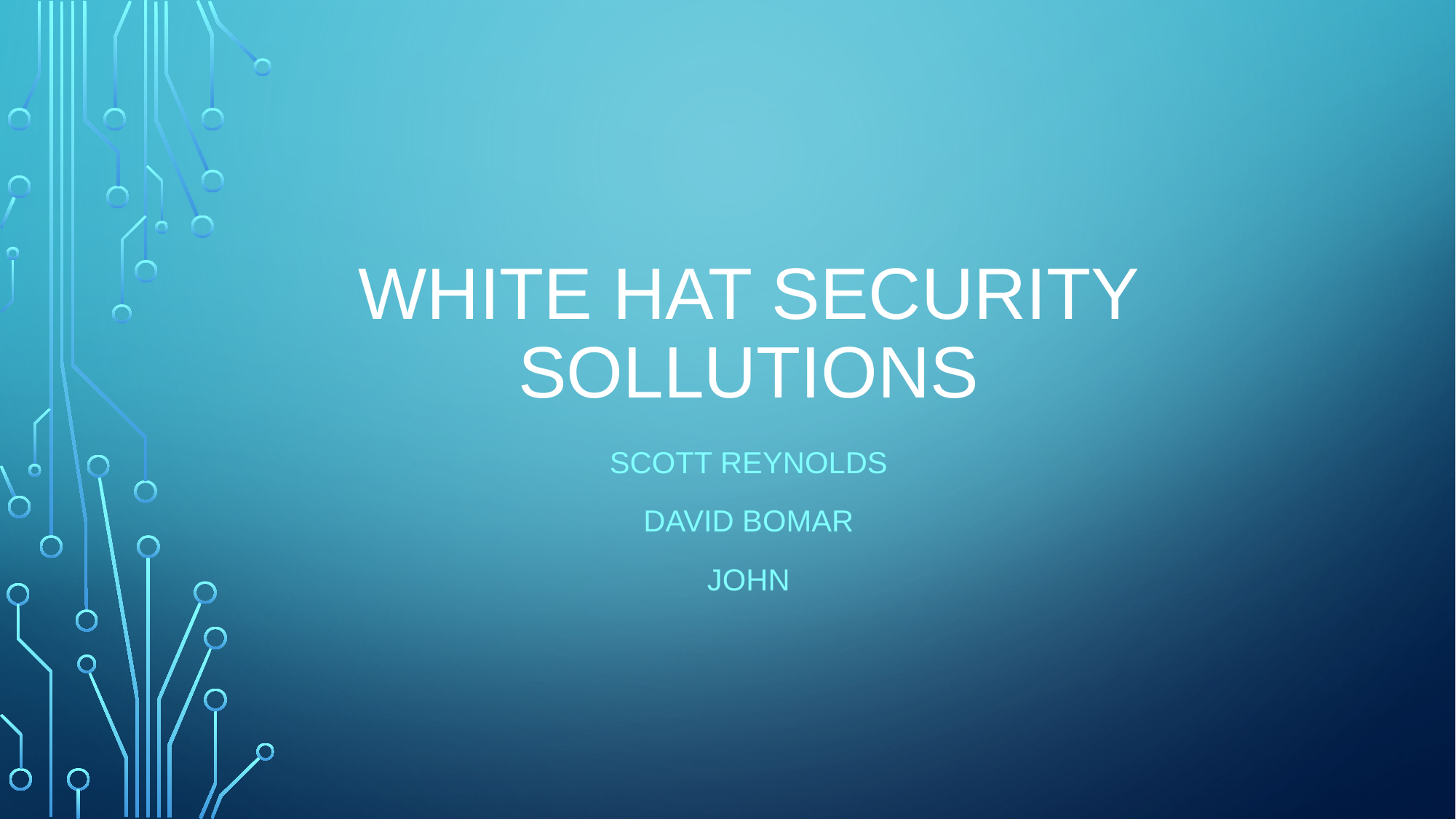

# White Hat Security Sollutions
Scott Reynolds
David Bomar
John